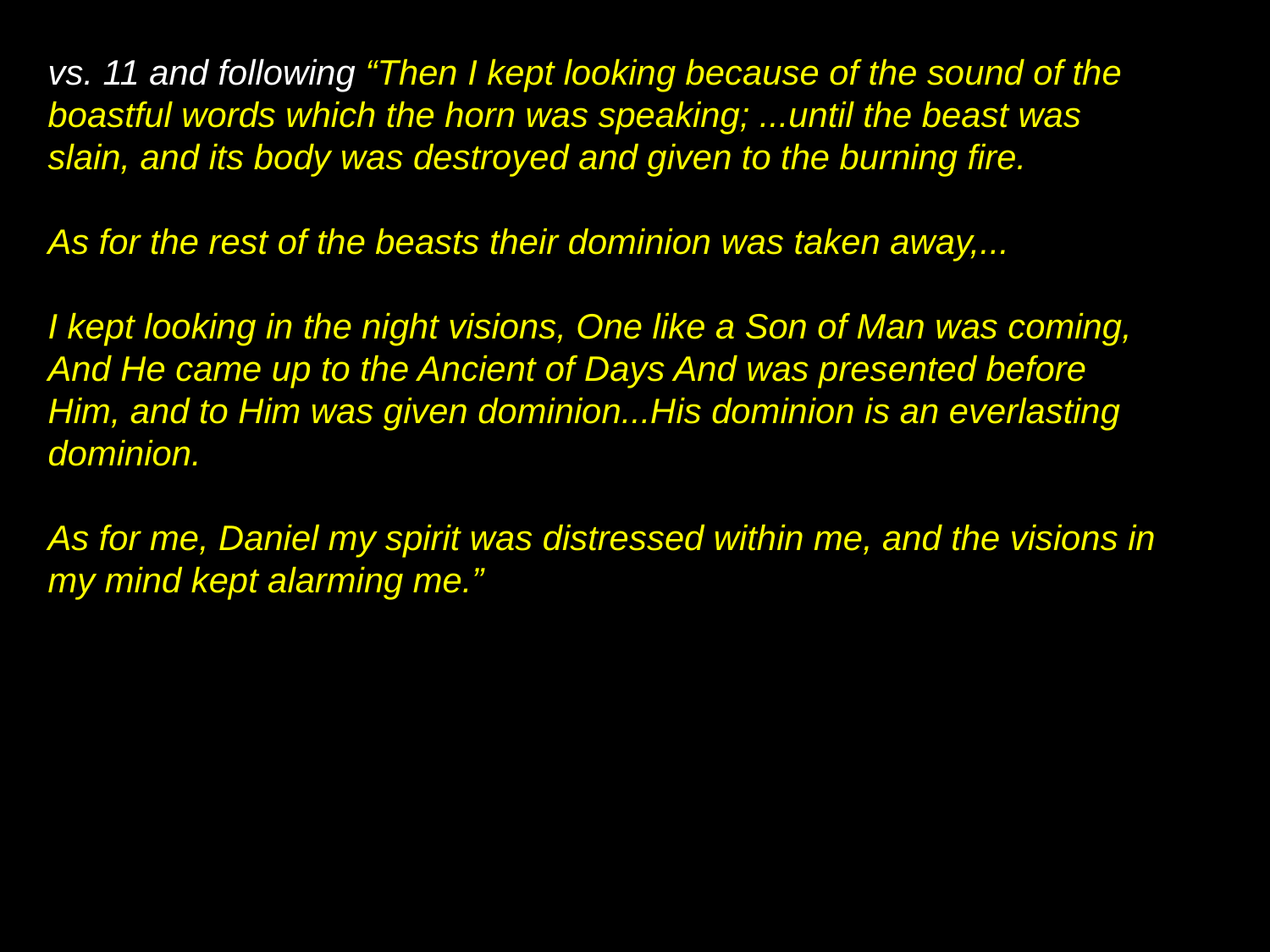

vs. 11 and following “Then I kept looking because of the sound of the boastful words which the horn was speaking; ...until the beast was slain, and its body was destroyed and given to the burning fire.

As for the rest of the beasts their dominion was taken away,...

I kept looking in the night visions, One like a Son of Man was coming, And He came up to the Ancient of Days And was presented before Him, and to Him was given dominion...His dominion is an everlasting dominion.

As for me, Daniel my spirit was distressed within me, and the visions in my mind kept alarming me.”